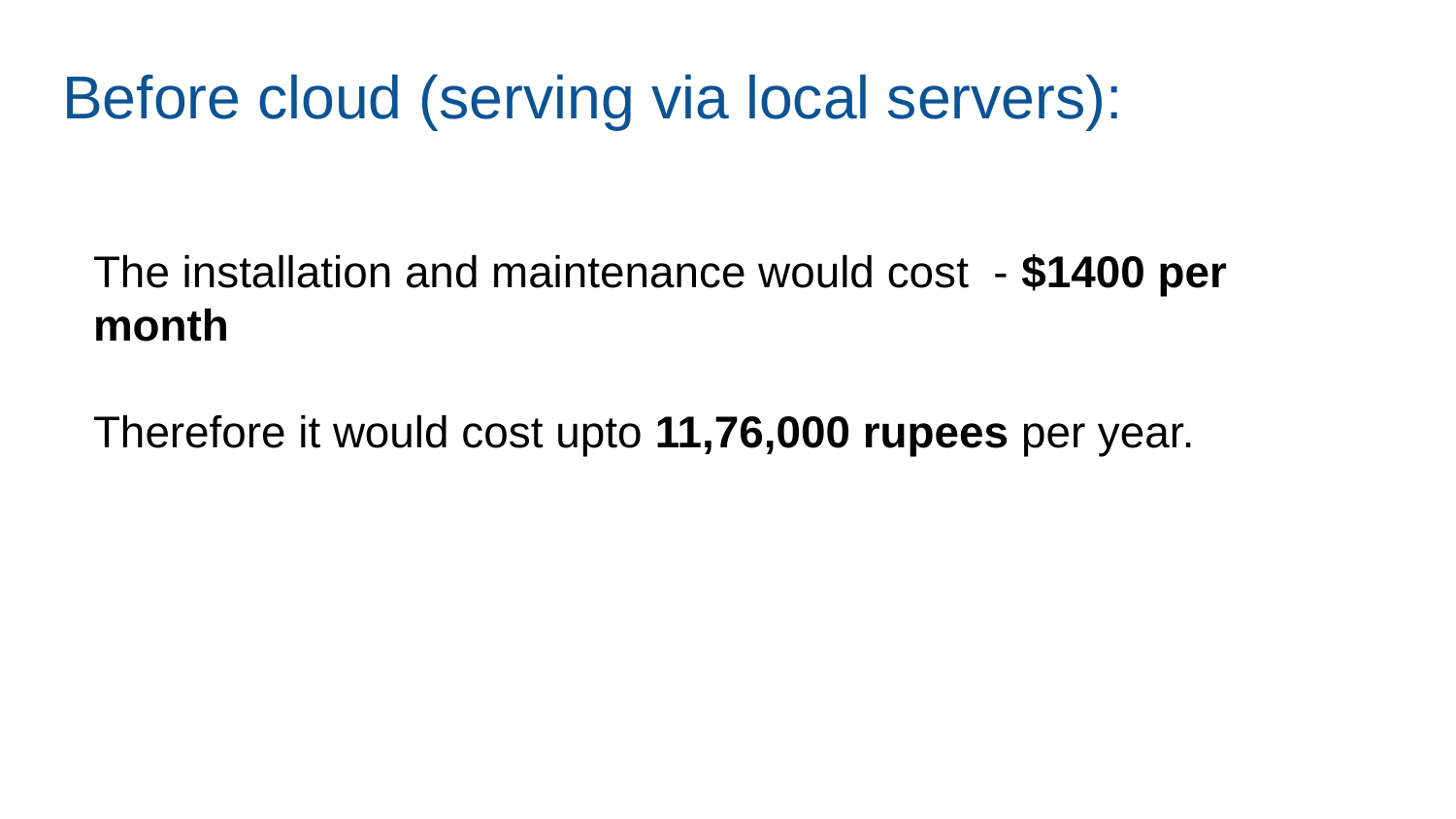

Before cloud (serving via local servers):
The installation and maintenance would cost  - $1400 per month

Therefore it would cost upto 11,76,000 rupees per year.